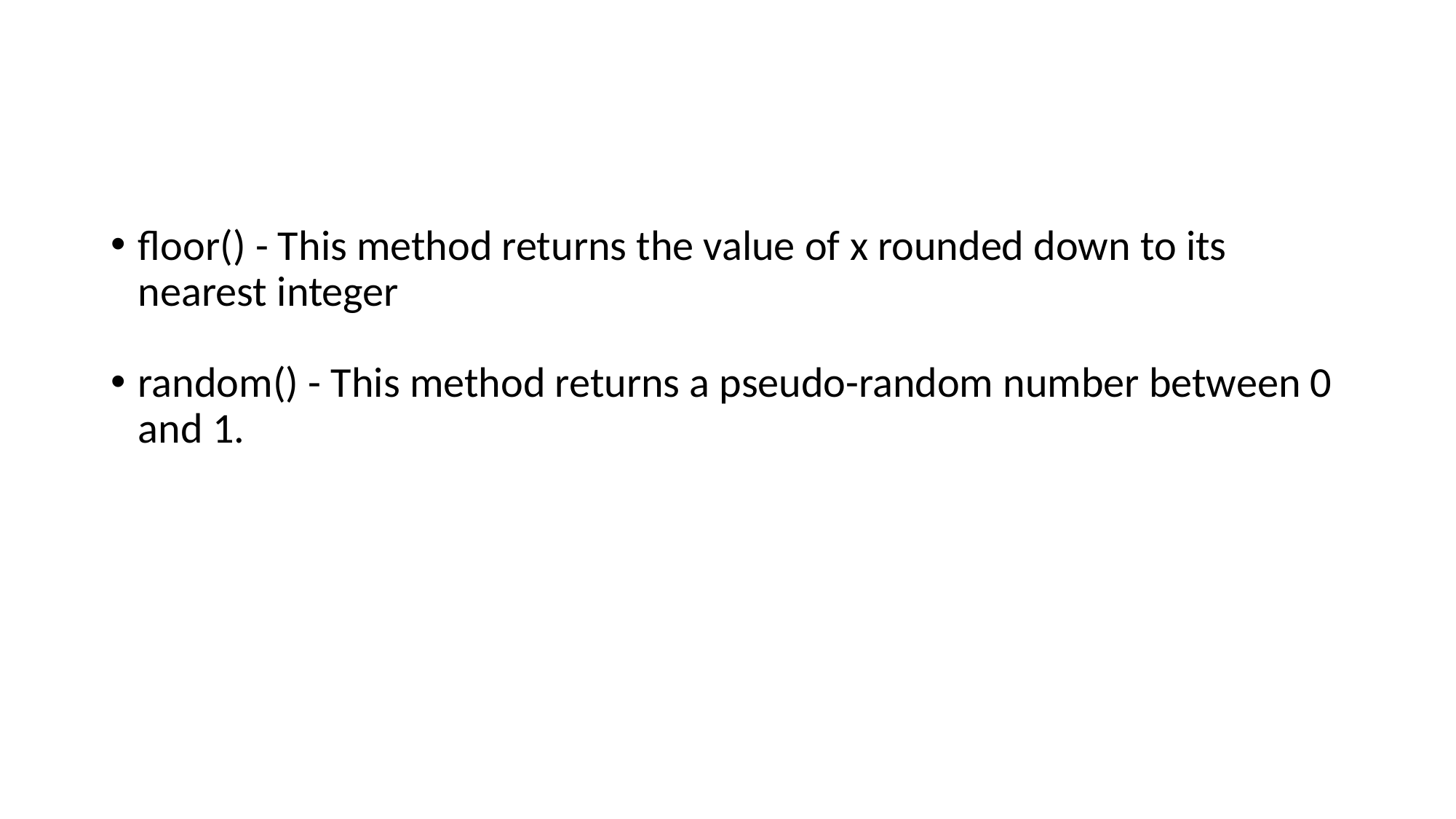

floor() - This method returns the value of x rounded down to its nearest integer
random() - This method returns a pseudo-random number between 0 and 1.